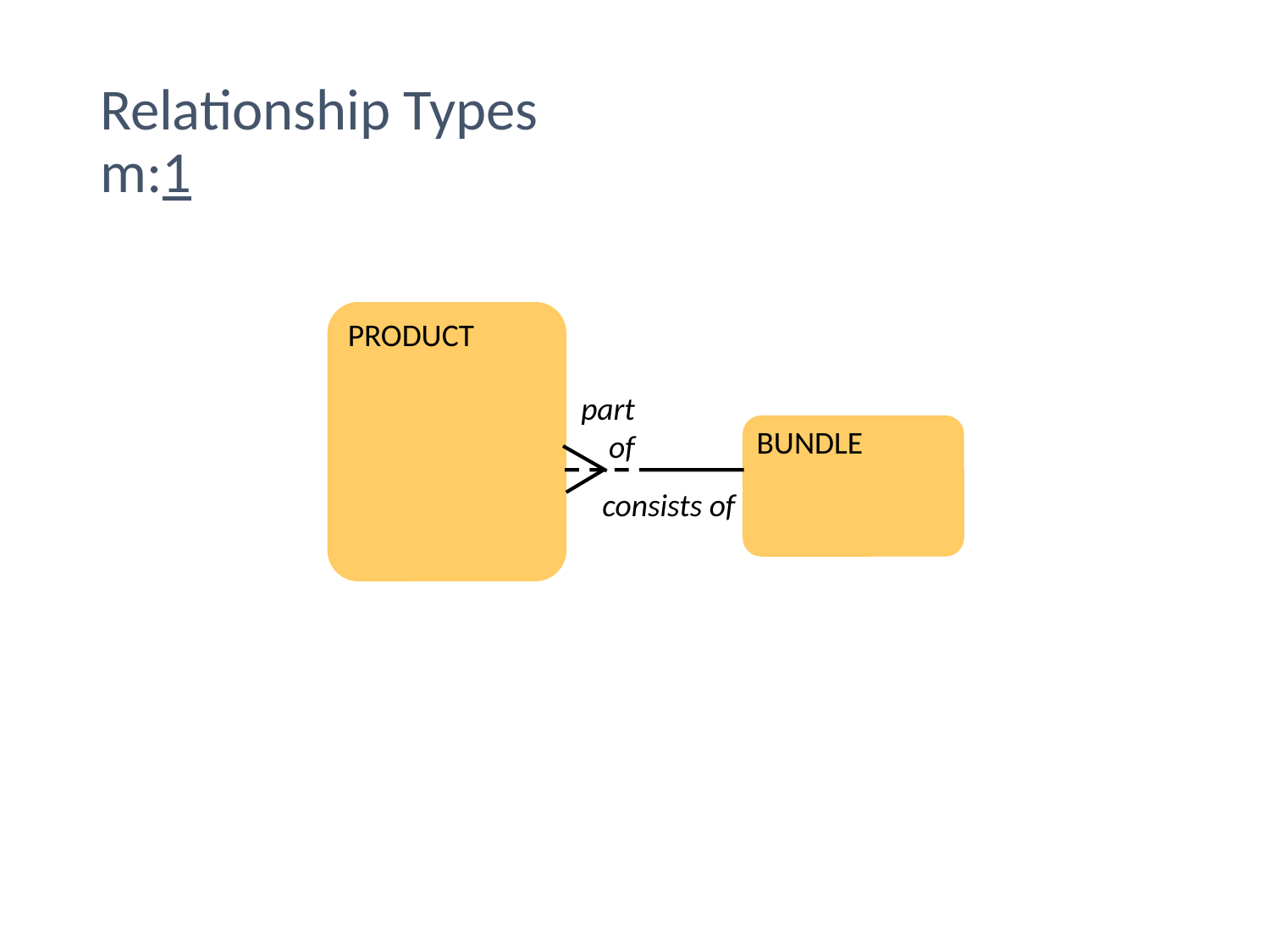

# Relationship Types m:1

PRODUCT
part of
BUNDLE

consists of